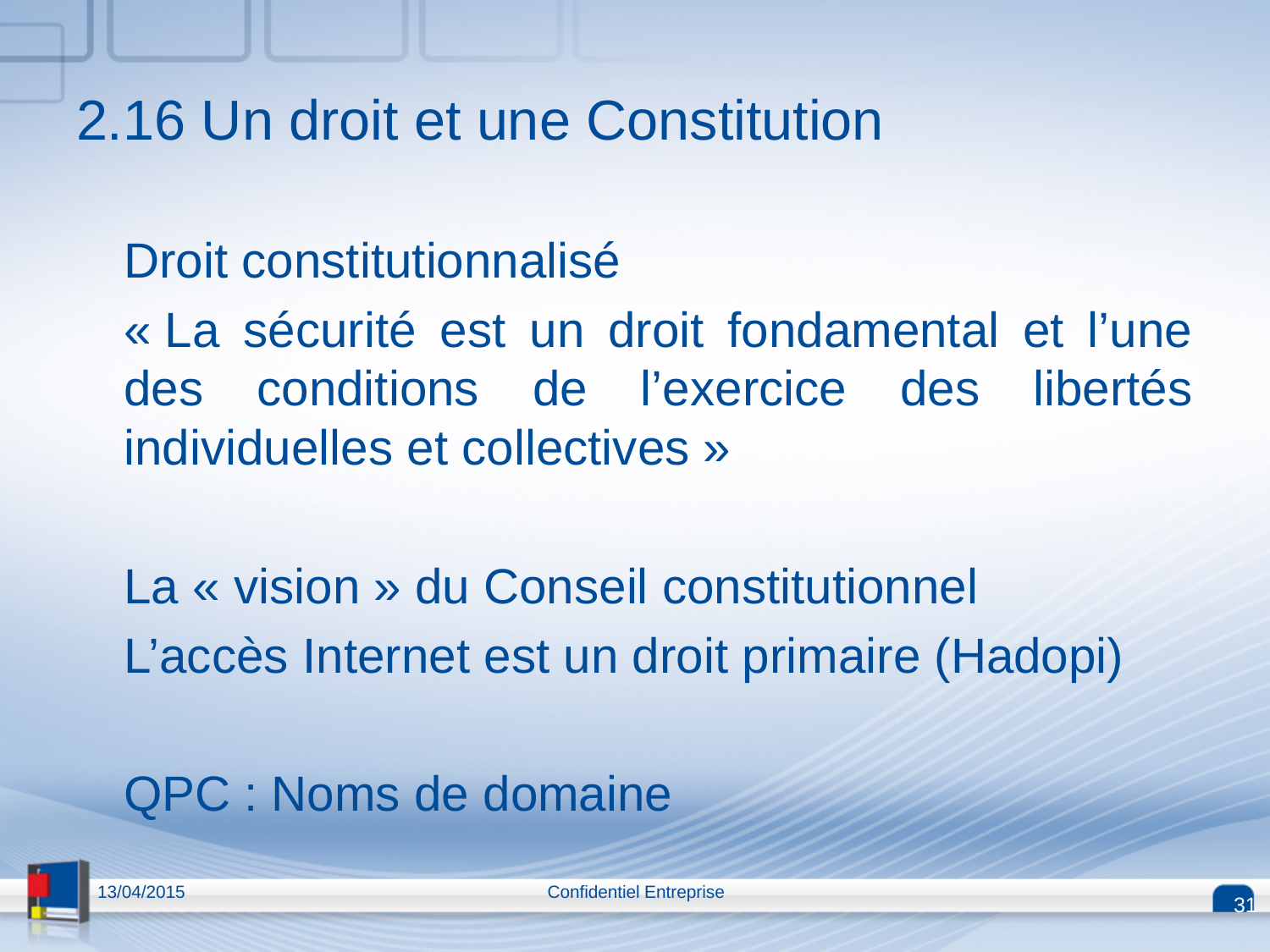

# 2.16 Un droit et une Constitution
	Droit constitutionnalisé
	« La sécurité est un droit fondamental et l’une des conditions de l’exercice des libertés individuelles et collectives »

	La « vision » du Conseil constitutionnel
	L’accès Internet est un droit primaire (Hadopi)

	QPC : Noms de domaine
13/04/2015
Confidentiel Entreprise
31